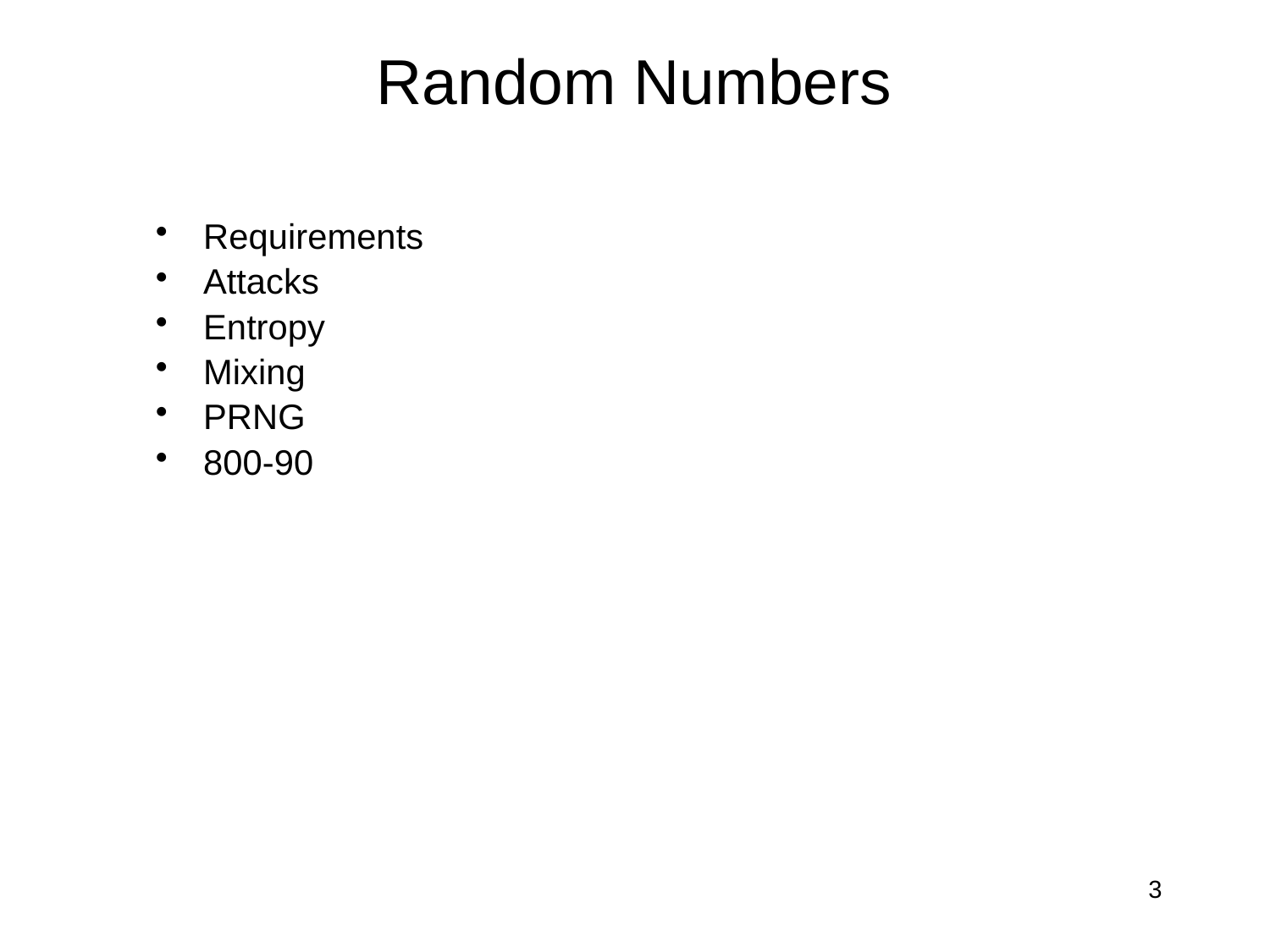

# Random Numbers
Requirements
Attacks
Entropy
Mixing
PRNG
800-90
3